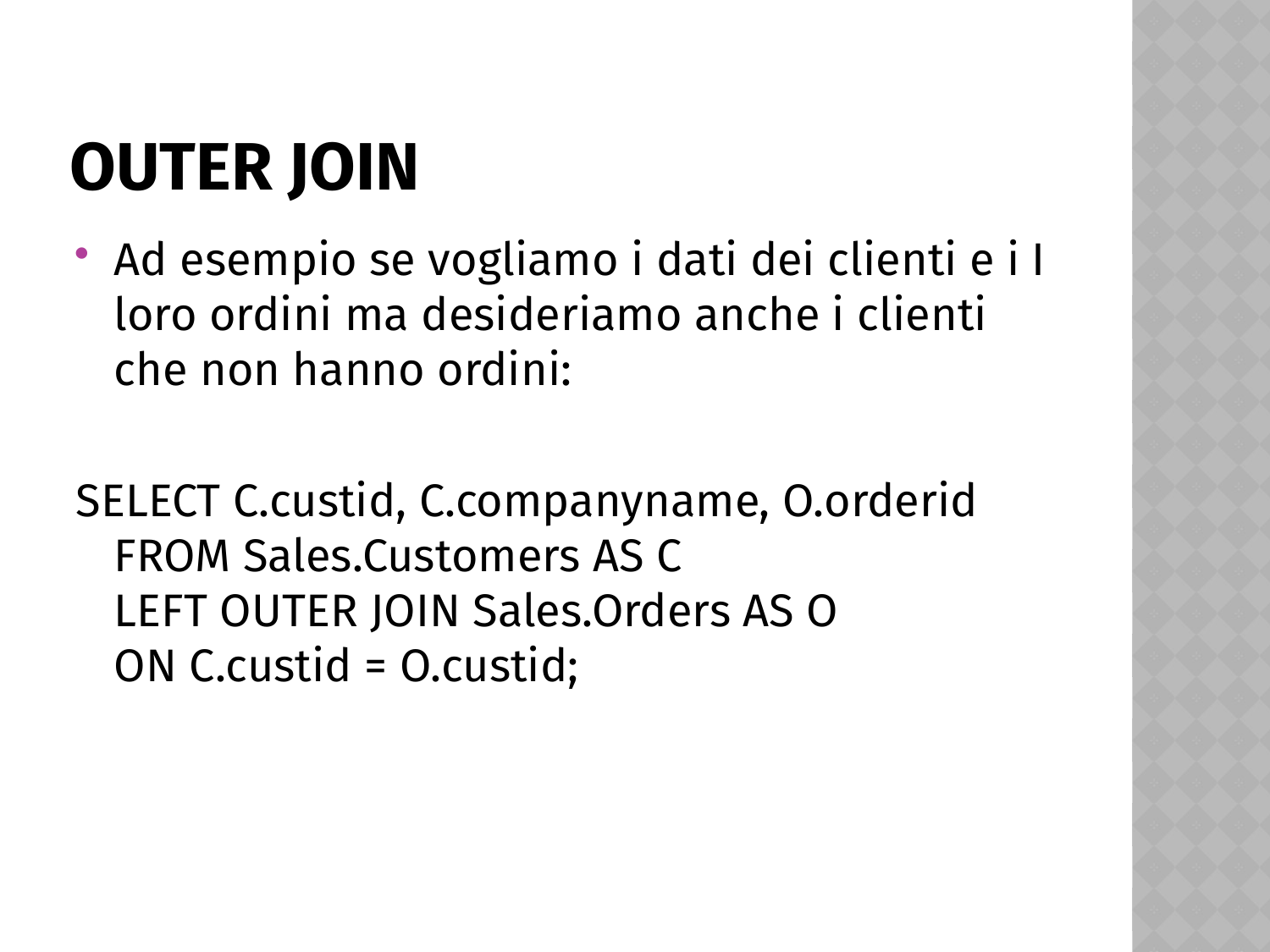

# Outer join
Ad esempio se vogliamo i dati dei clienti e i I loro ordini ma desideriamo anche i clienti che non hanno ordini:

SELECT C.custid, C.companyname, O.orderid
FROM Sales.Customers AS C
LEFT OUTER JOIN Sales.Orders AS O
ON C.custid = O.custid;